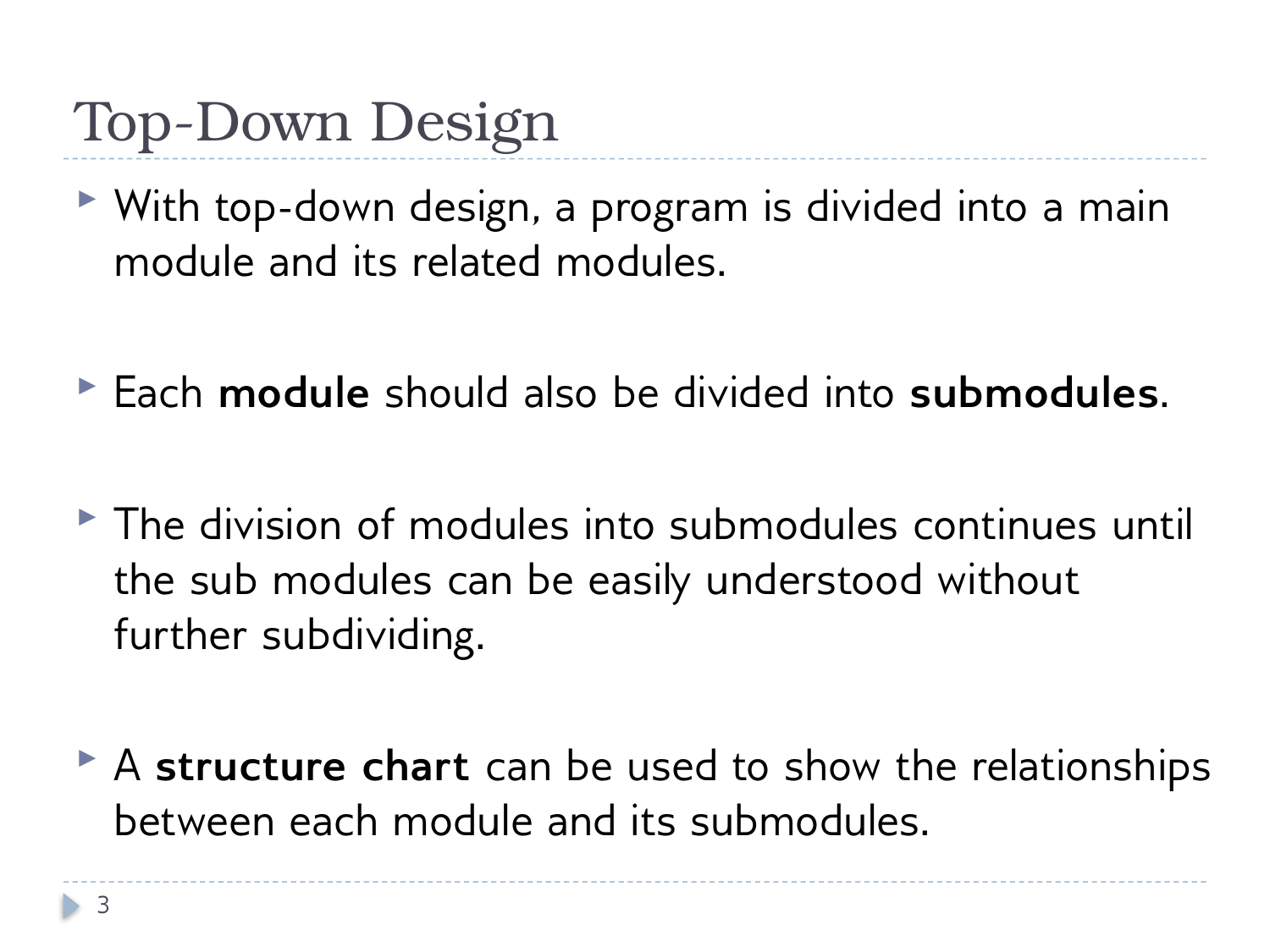

# Top-Down Design
With top-down design, a program is divided into a main module and its related modules.

Each module should also be divided into submodules.

The division of modules into submodules continues until the sub modules can be easily understood without further subdividing.

A structure chart can be used to show the relationships between each module and its submodules.

3